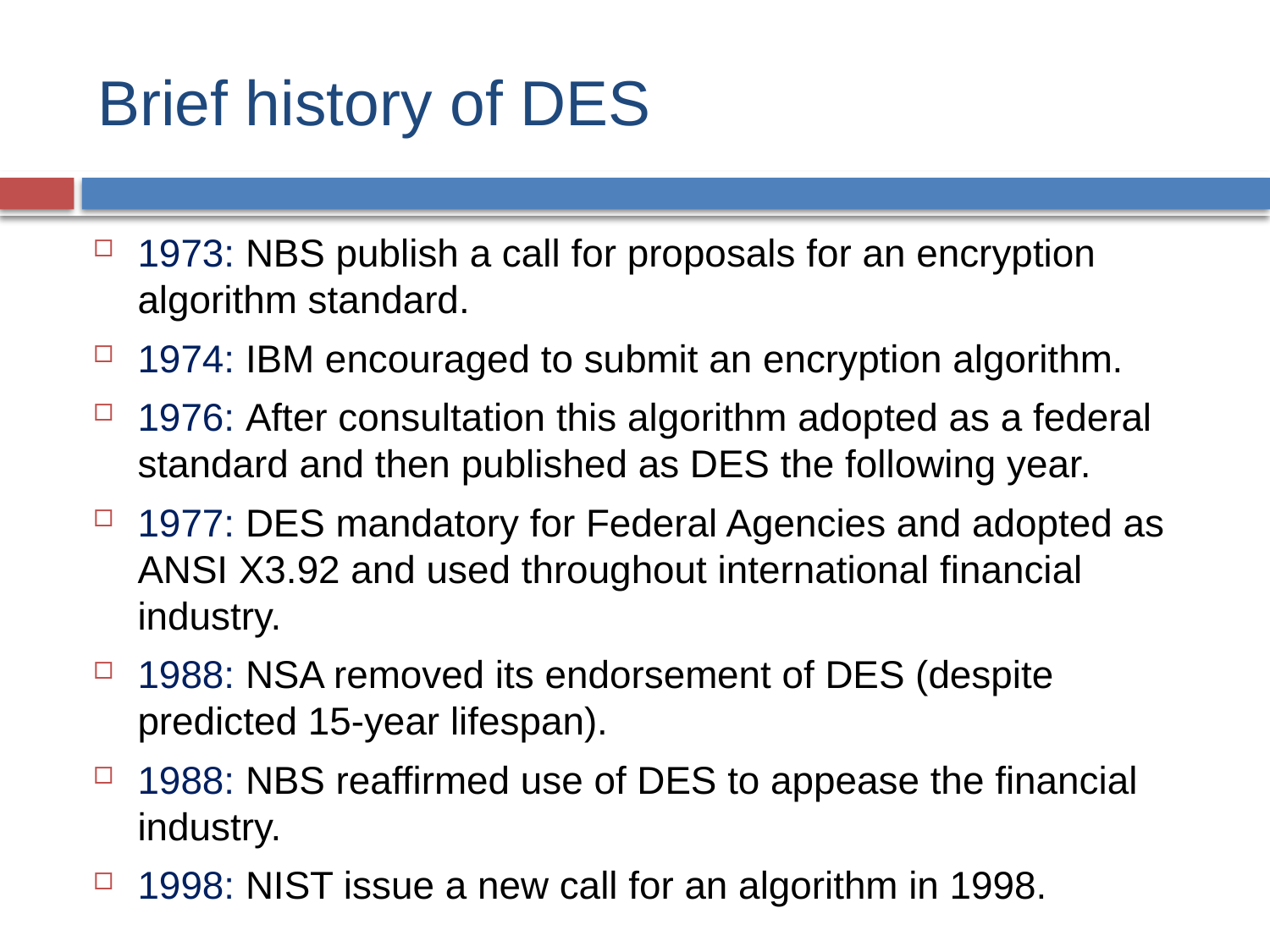

# Brief history of DES
1973: NBS publish a call for proposals for an encryption algorithm standard.
1974: IBM encouraged to submit an encryption algorithm.
1976: After consultation this algorithm adopted as a federal standard and then published as DES the following year.
1977: DES mandatory for Federal Agencies and adopted as ANSI X3.92 and used throughout international financial industry.
1988: NSA removed its endorsement of DES (despite predicted 15-year lifespan).
1988: NBS reaffirmed use of DES to appease the financial industry.
1998: NIST issue a new call for an algorithm in 1998.